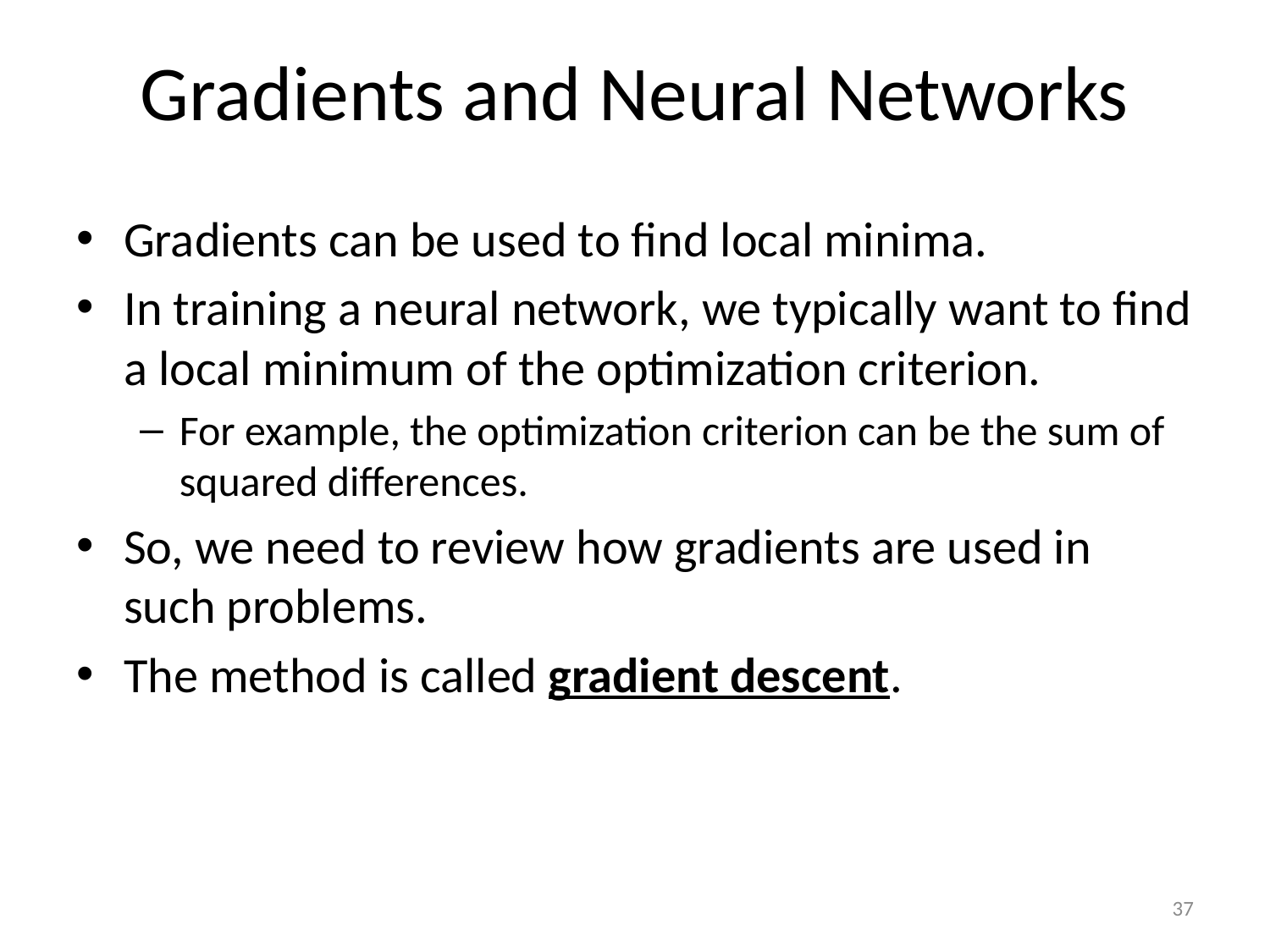

# Gradients and Neural Networks
Gradients can be used to find local minima.
In training a neural network, we typically want to find a local minimum of the optimization criterion.
For example, the optimization criterion can be the sum of squared differences.
So, we need to review how gradients are used in such problems.
The method is called gradient descent.
37